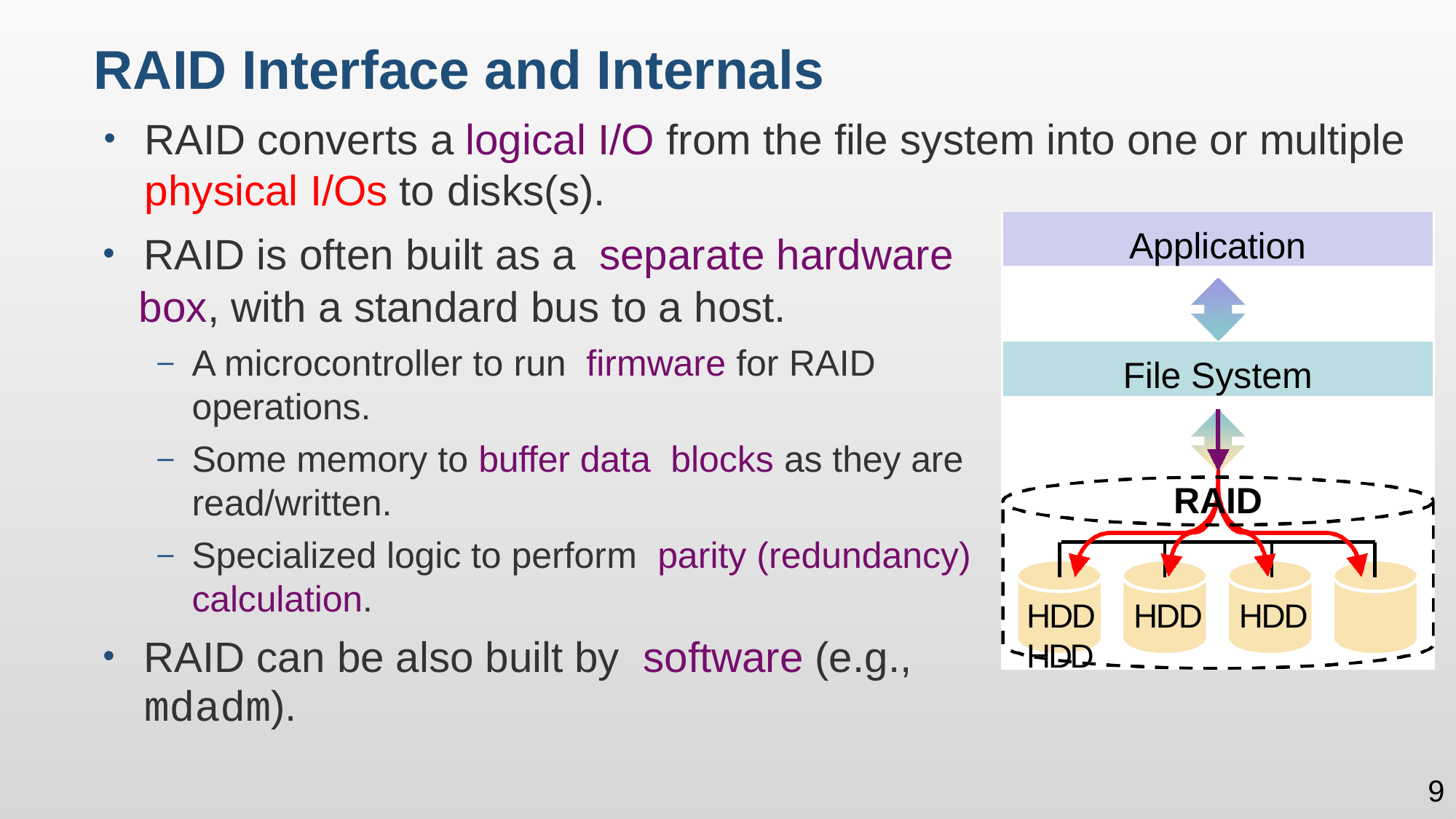

RAID Interface and Internals
RAID converts a logical I/O from the file system into one or multiple physical I/Os to disks(s).

Application
RAID is often built as a  separate hardware
   box, with a standard bus to a host.
A microcontroller to run  firmware for RAID operations.
Some memory to buffer data  blocks as they are read/written.
Specialized logic to perform  parity (redundancy) calculation.
RAID can be also built by  software (e.g., mdadm).

File System

RAID

HDD	HDD	HDD	HDD
9